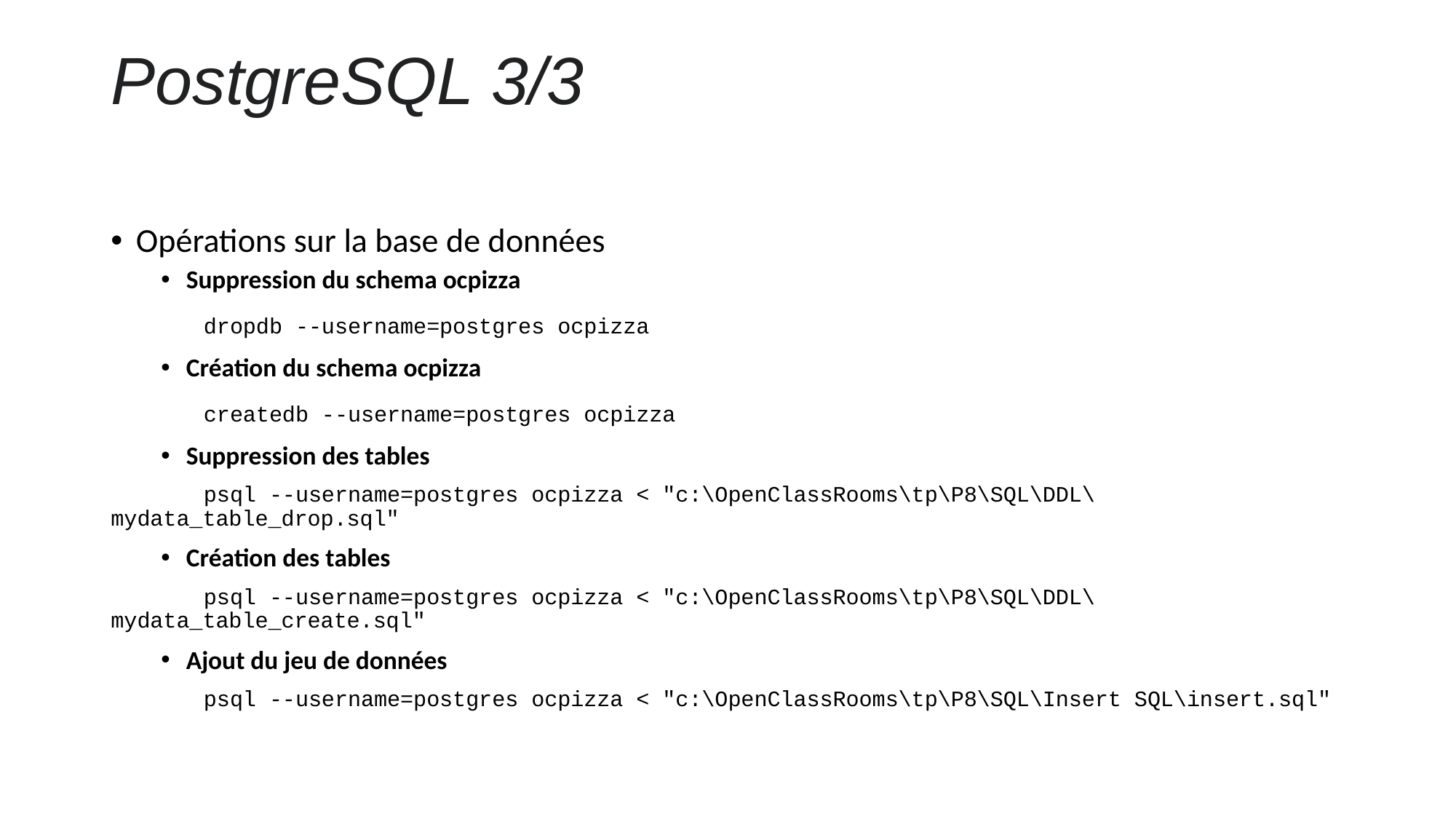

# PostgreSQL 3/3
Opérations sur la base de données
Suppression du schema ocpizza
	dropdb --username=postgres ocpizza
Création du schema ocpizza
	createdb --username=postgres ocpizza
Suppression des tables
	psql --username=postgres ocpizza < "c:\OpenClassRooms\tp\P8\SQL\DDL\mydata_table_drop.sql"
Création des tables
	psql --username=postgres ocpizza < "c:\OpenClassRooms\tp\P8\SQL\DDL\mydata_table_create.sql"
Ajout du jeu de données
	psql --username=postgres ocpizza < "c:\OpenClassRooms\tp\P8\SQL\Insert SQL\insert.sql"